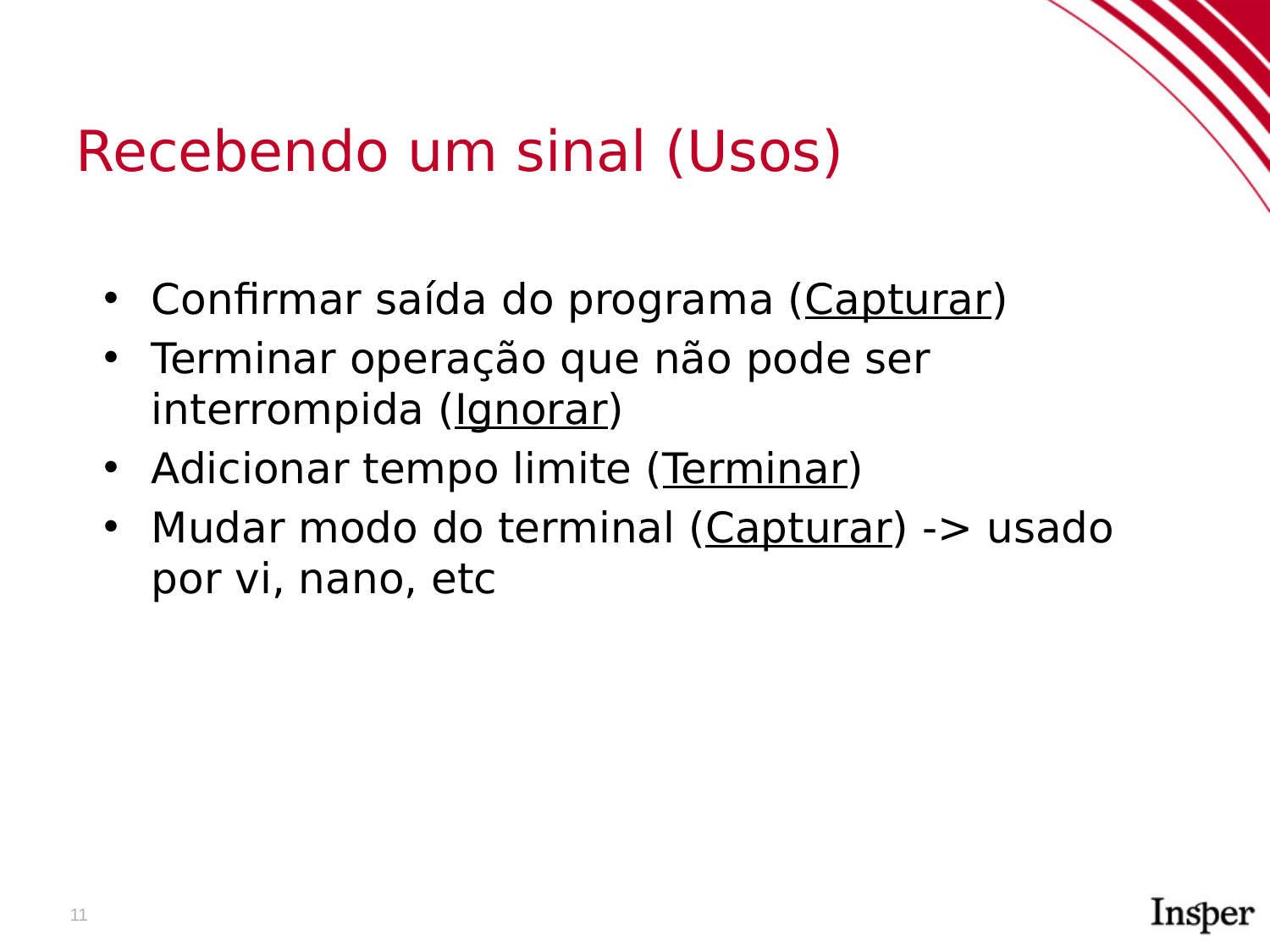

Recebendo um sinal (Usos)

Confirmar saída do programa (Capturar)
Terminar operação que não pode ser interrompida (Ignorar)
Adicionar tempo limite (Terminar)
Mudar modo do terminal (Capturar) -> usado por vi, nano, etc

11